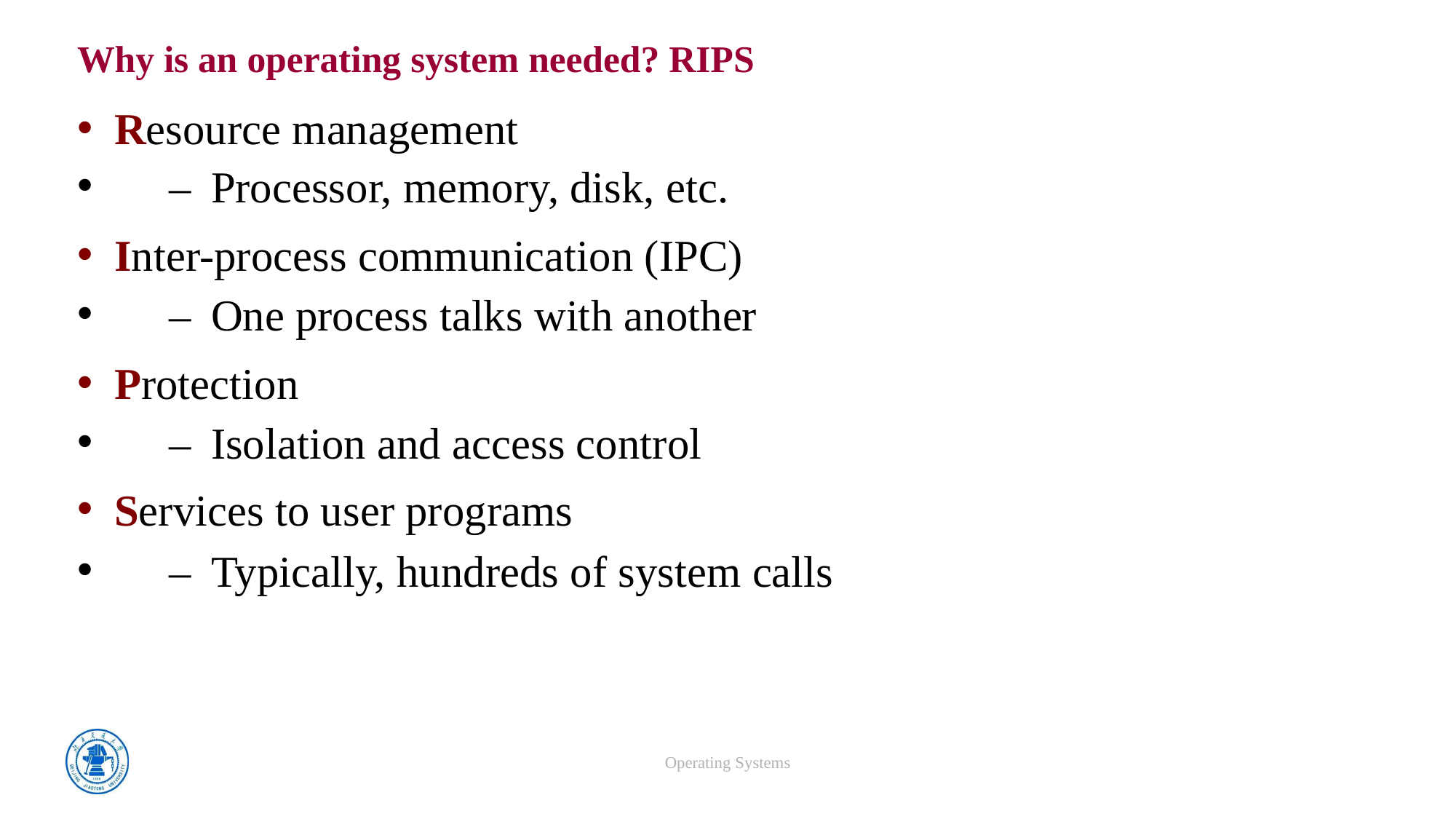

# Why is an operating system needed? RIPS
Resource management
	–  Processor, memory, disk, etc.
Inter-process communication (IPC)
	–  One process talks with another
Protection
	–  Isolation and access control
Services to user programs
	–  Typically, hundreds of system calls

13
Operating Systems